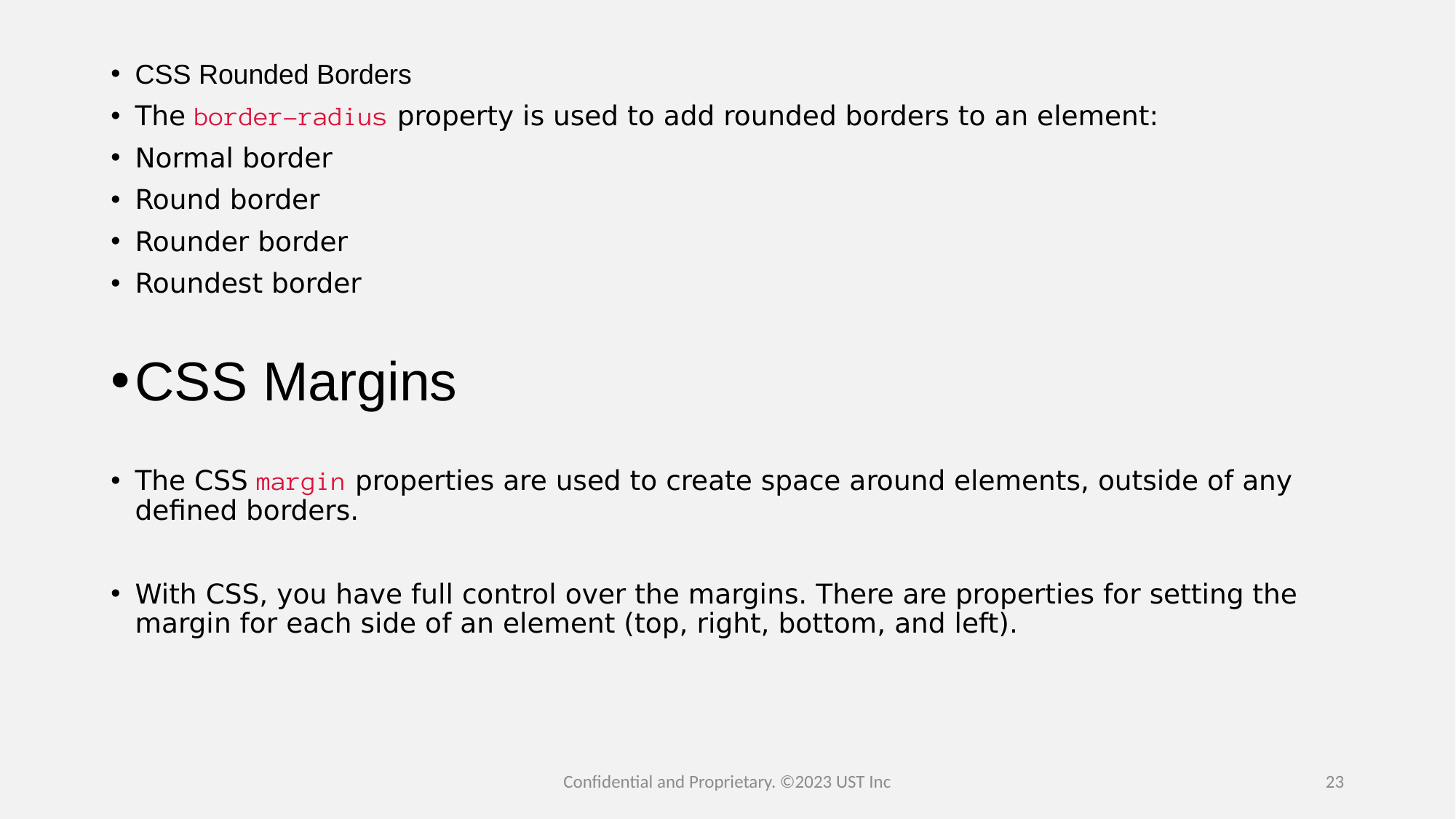

CSS Rounded Borders
The border-radius property is used to add rounded borders to an element:
Normal border
Round border
Rounder border
Roundest border

CSS Margins

The CSS margin properties are used to create space around elements, outside of any defined borders.

With CSS, you have full control over the margins. There are properties for setting the margin for each side of an element (top, right, bottom, and left).

Confidential and Proprietary. ©2023 UST Inc
23